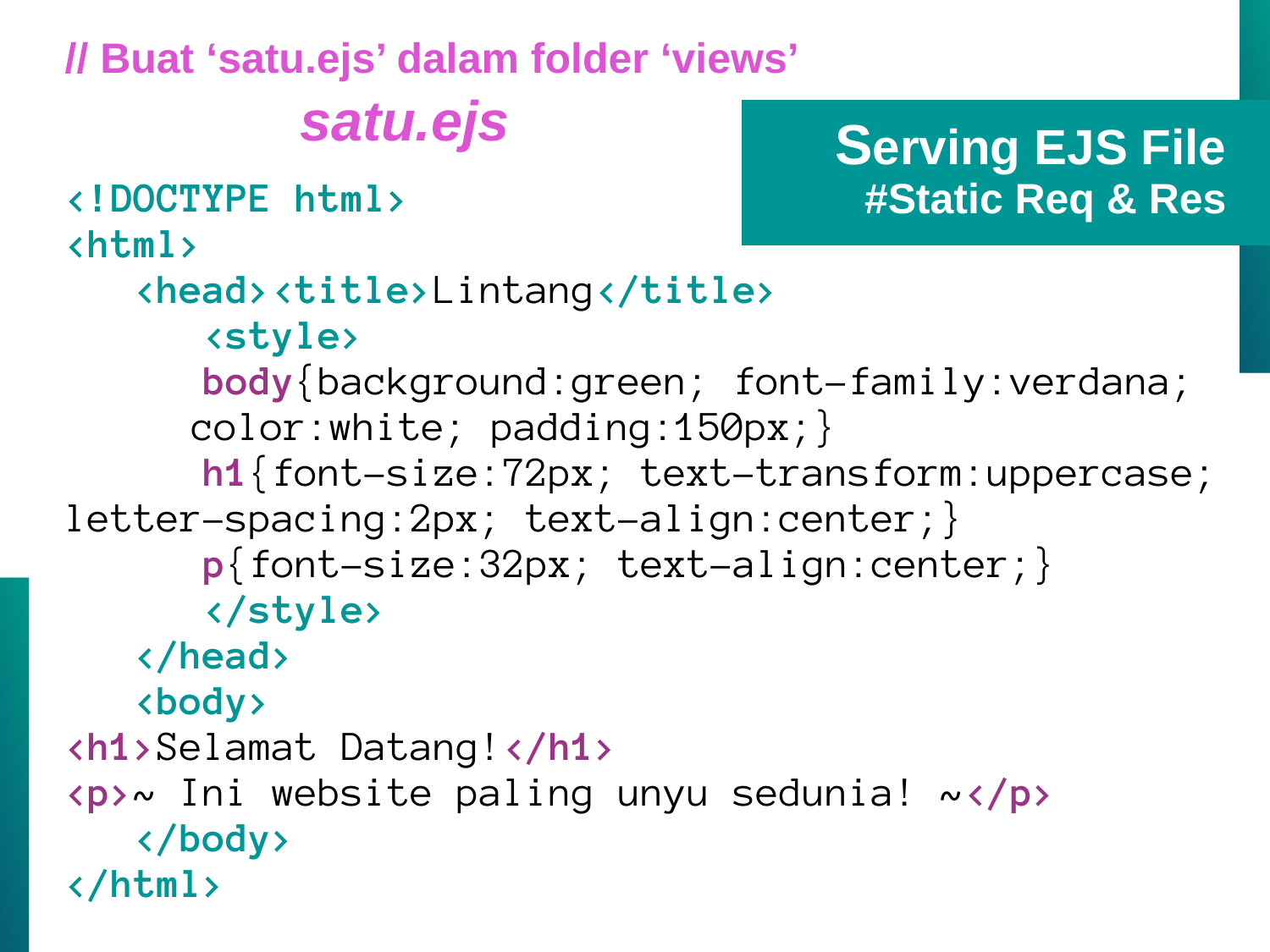

// Buat ‘satu.ejs’ dalam folder ‘views’

               satu.ejs

<!DOCTYPE html>
<html>
   <head><title>Lintang</title>
      <style>
      body{background:green; font-family:verdana; 	color:white; padding:150px;}
      h1{font-size:72px; text-transform:uppercase; letter-spacing:2px; text-align:center;}
      p{font-size:32px; text-align:center;}
      </style>
   </head>
   <body>
<h1>Selamat Datang!</h1>
<p>~ Ini website paling unyu sedunia! ~</p>
   </body>
</html>
Serving EJS File
#Static Req & Res